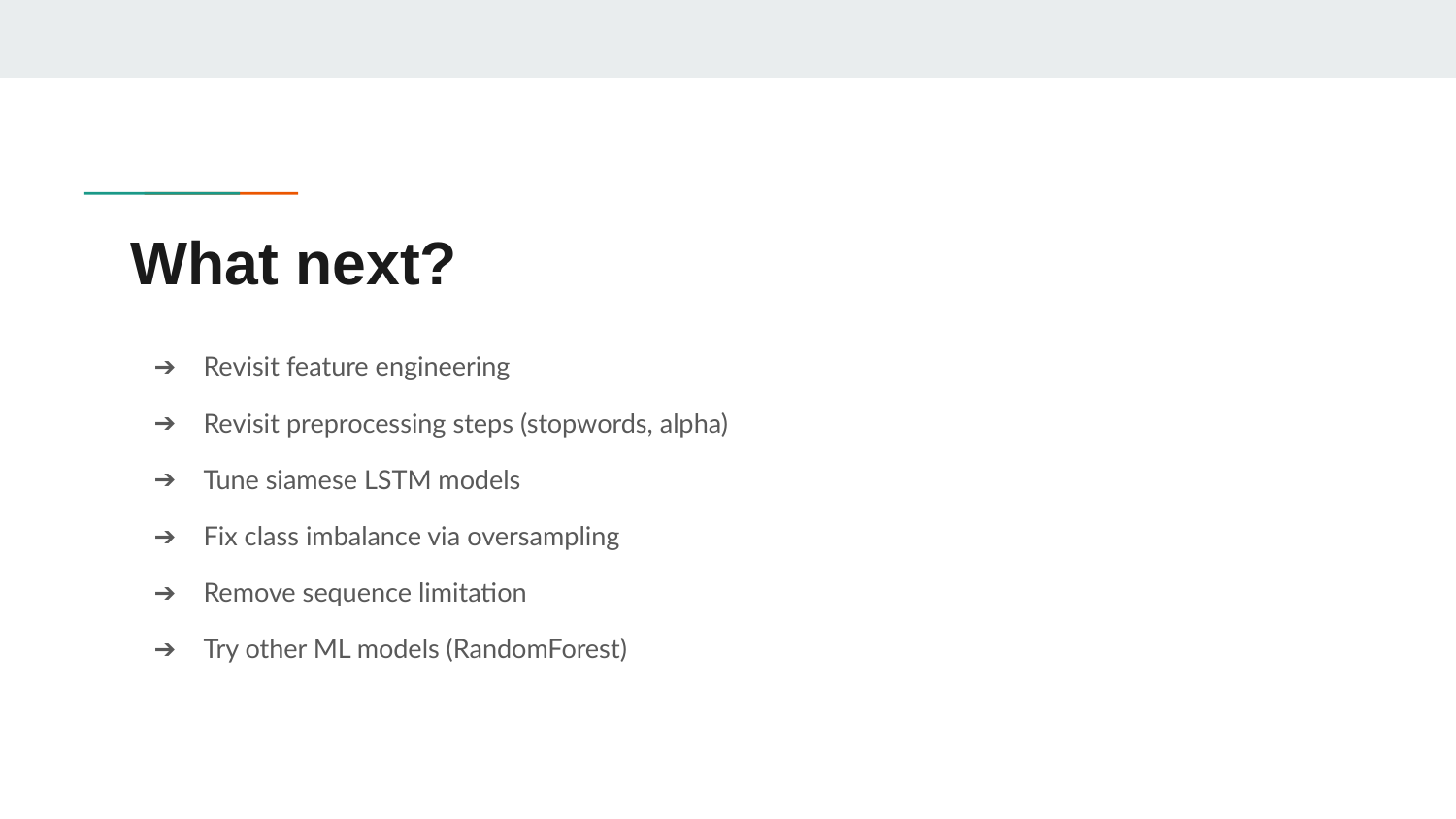

# What next?
Revisit feature engineering
Revisit preprocessing steps (stopwords, alpha)
Tune siamese LSTM models
Fix class imbalance via oversampling
Remove sequence limitation
Try other ML models (RandomForest)